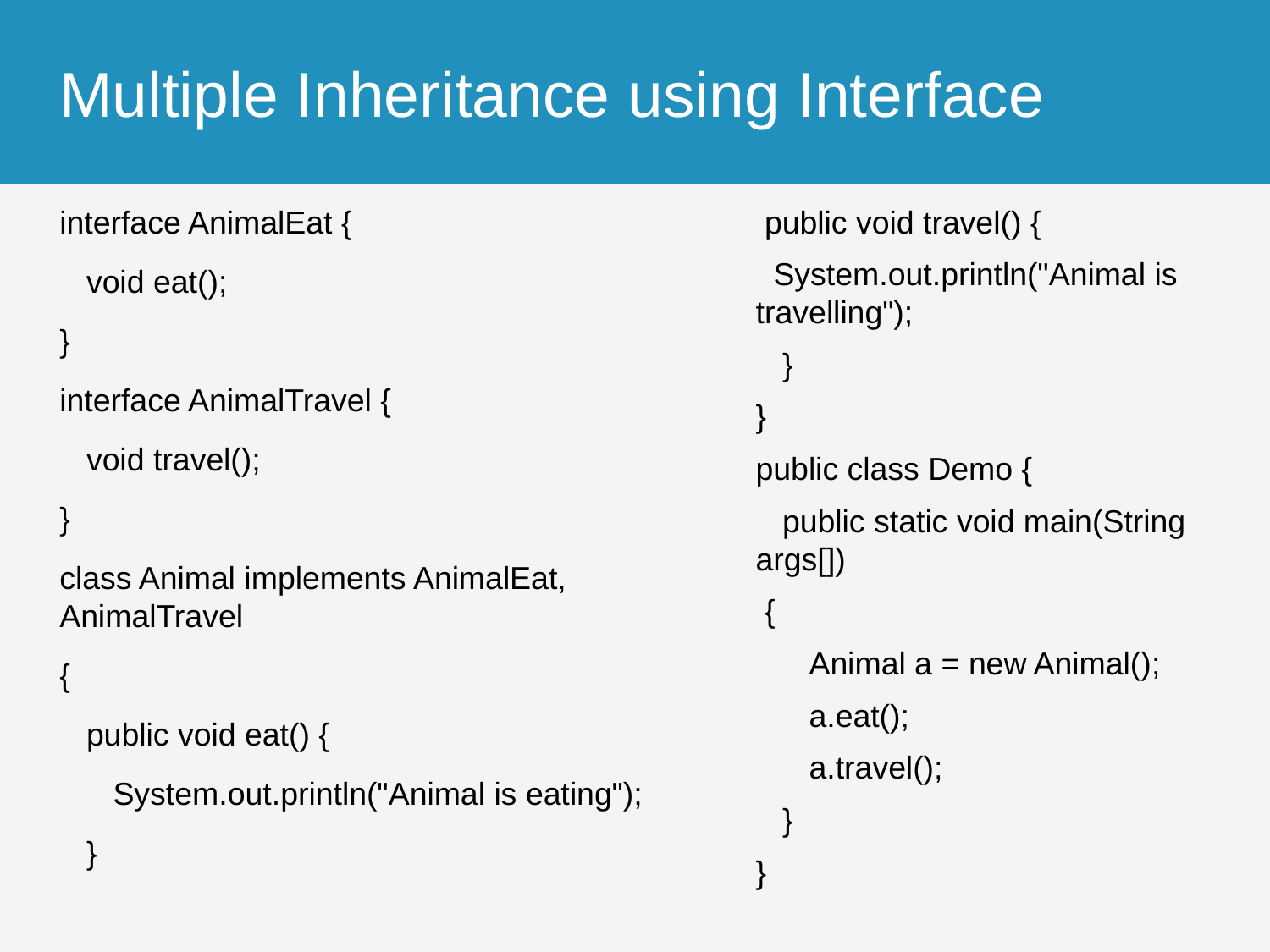

# Multiple Inheritance using Interface
interface AnimalEat {
   void eat();
}
interface AnimalTravel {
   void travel();
}
class Animal implements AnimalEat, AnimalTravel
{
   public void eat() {
      System.out.println("Animal is eating");
   }
 public void travel() {
  System.out.println("Animal is travelling");
   }
}
public class Demo {
   public static void main(String args[])
 {
      Animal a = new Animal();
      a.eat();
      a.travel();
   }
}